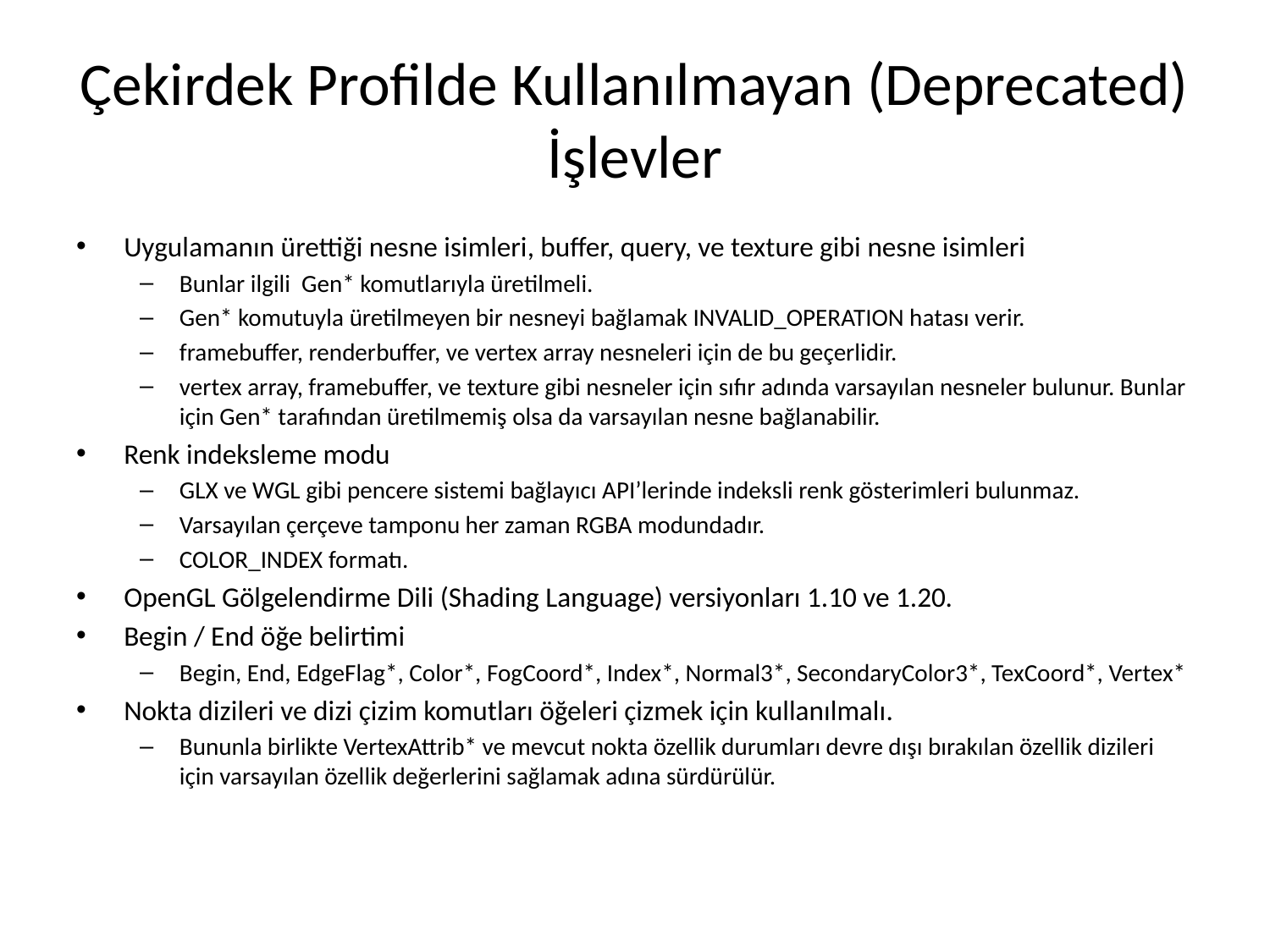

# Çekirdek Profilde Kullanılmayan (Deprecated) İşlevler
Uygulamanın ürettiği nesne isimleri, buffer, query, ve texture gibi nesne isimleri
Bunlar ilgili  Gen* komutlarıyla üretilmeli.
Gen* komutuyla üretilmeyen bir nesneyi bağlamak INVALID_OPERATION hatası verir.
framebuffer, renderbuffer, ve vertex array nesneleri için de bu geçerlidir.
vertex array, framebuffer, ve texture gibi nesneler için sıfır adında varsayılan nesneler bulunur. Bunlar için Gen* tarafından üretilmemiş olsa da varsayılan nesne bağlanabilir.
Renk indeksleme modu
GLX ve WGL gibi pencere sistemi bağlayıcı API’lerinde indeksli renk gösterimleri bulunmaz.
Varsayılan çerçeve tamponu her zaman RGBA modundadır.
COLOR_INDEX formatı.
OpenGL Gölgelendirme Dili (Shading Language) versiyonları 1.10 ve 1.20.
Begin / End öğe belirtimi
Begin, End, EdgeFlag*, Color*, FogCoord*, Index*, Normal3*, SecondaryColor3*, TexCoord*, Vertex*
Nokta dizileri ve dizi çizim komutları öğeleri çizmek için kullanılmalı.
Bununla birlikte VertexAttrib* ve mevcut nokta özellik durumları devre dışı bırakılan özellik dizileri için varsayılan özellik değerlerini sağlamak adına sürdürülür.